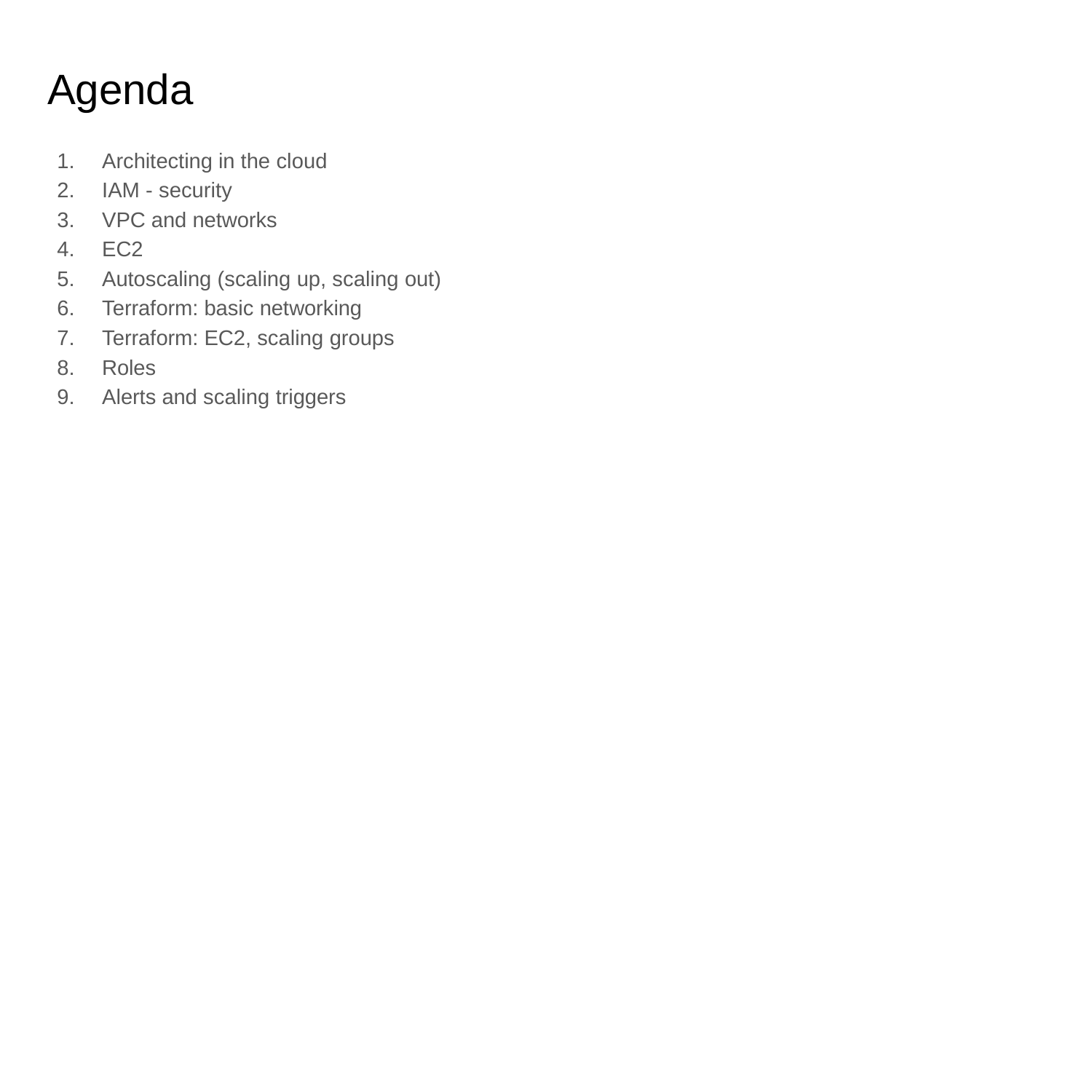

# Agenda
Architecting in the cloud
IAM - security
VPC and networks
EC2
Autoscaling (scaling up, scaling out)
Terraform: basic networking
Terraform: EC2, scaling groups
Roles
Alerts and scaling triggers